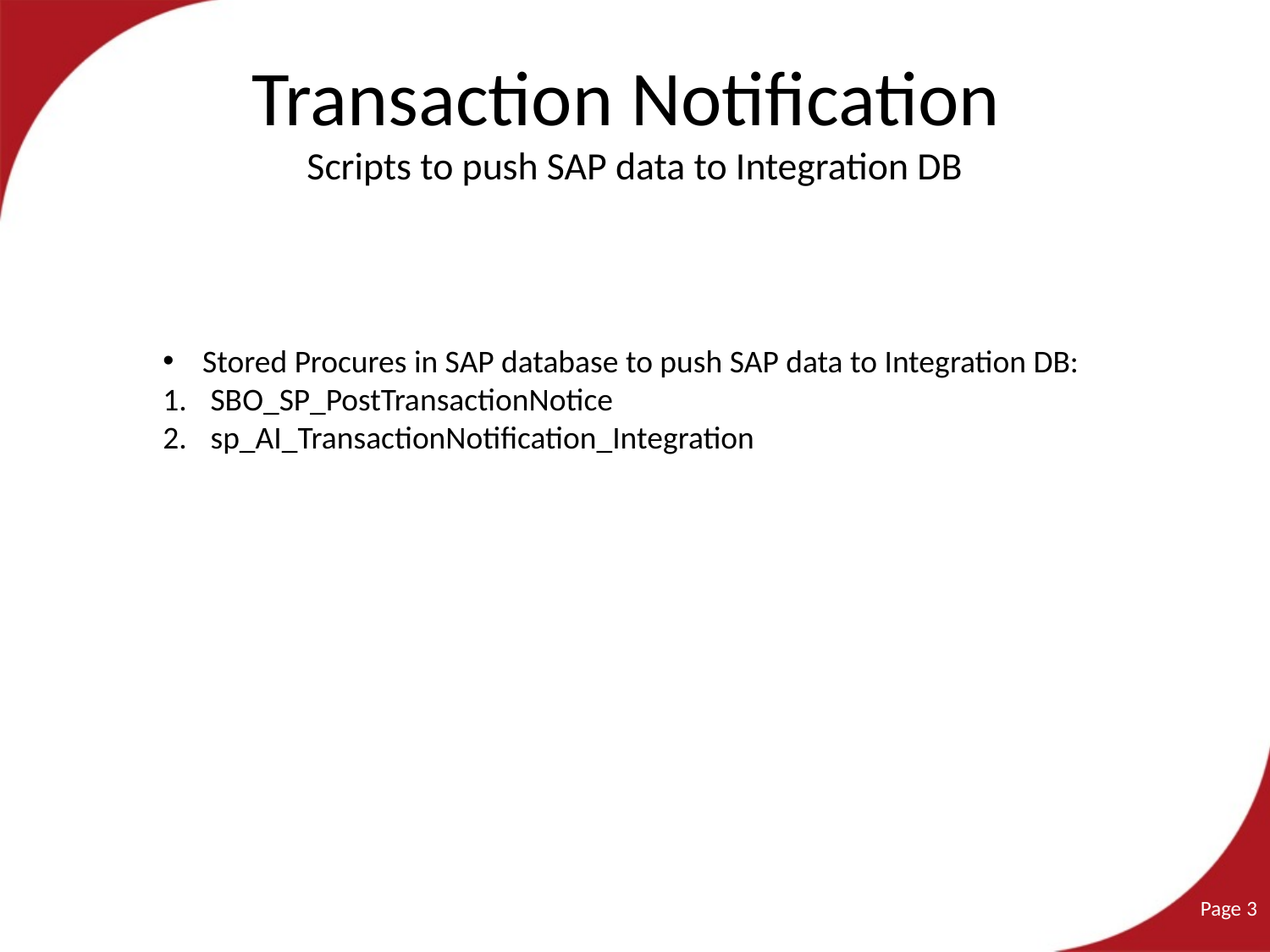

# Transaction Notification Scripts to push SAP data to Integration DB
Stored Procures in SAP database to push SAP data to Integration DB:
SBO_SP_PostTransactionNotice
sp_AI_TransactionNotification_Integration

Page 3